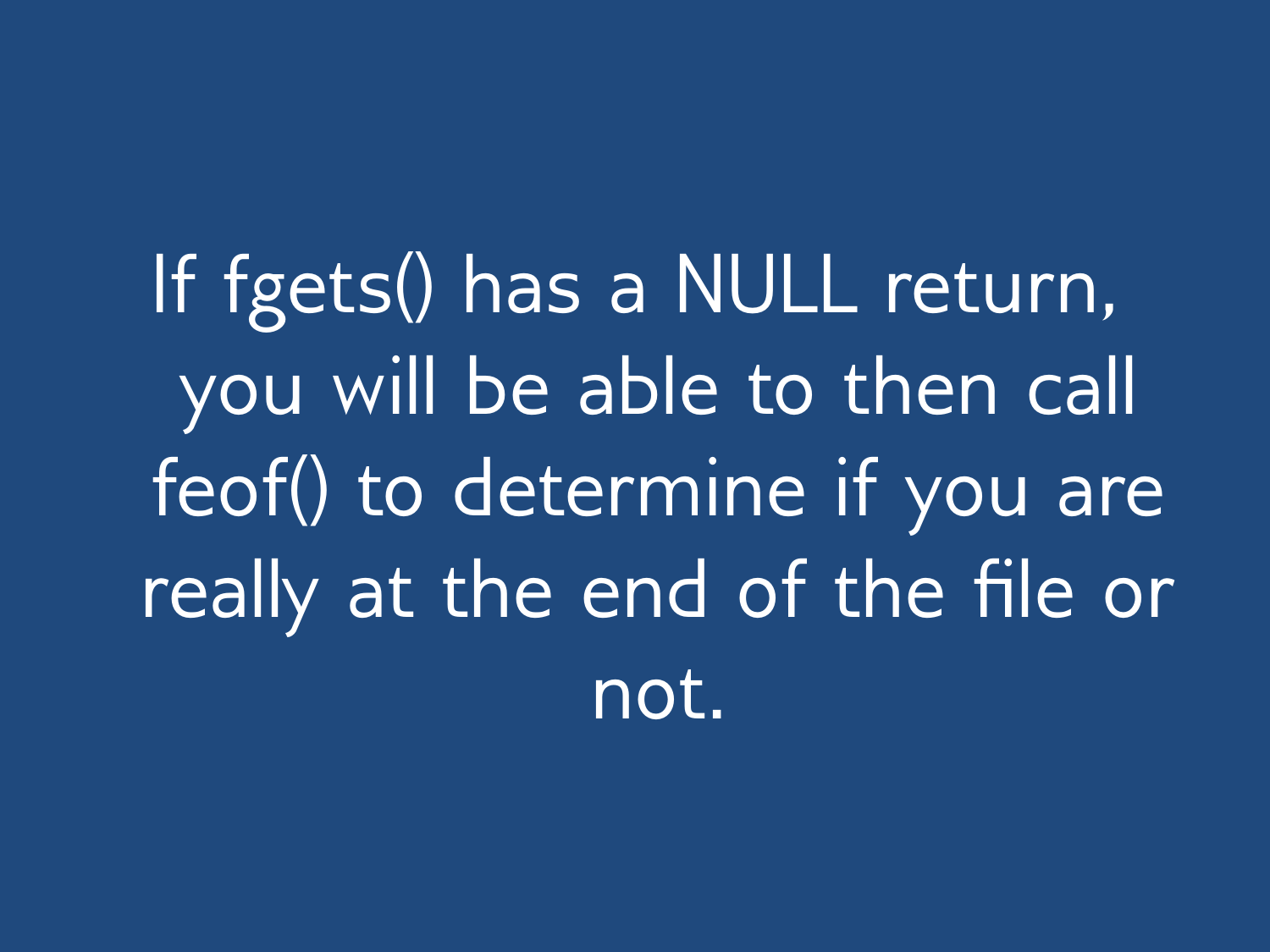

#
If fgets() has a NULL return, you will be able to then call feof() to determine if you are really at the end of the file or not.